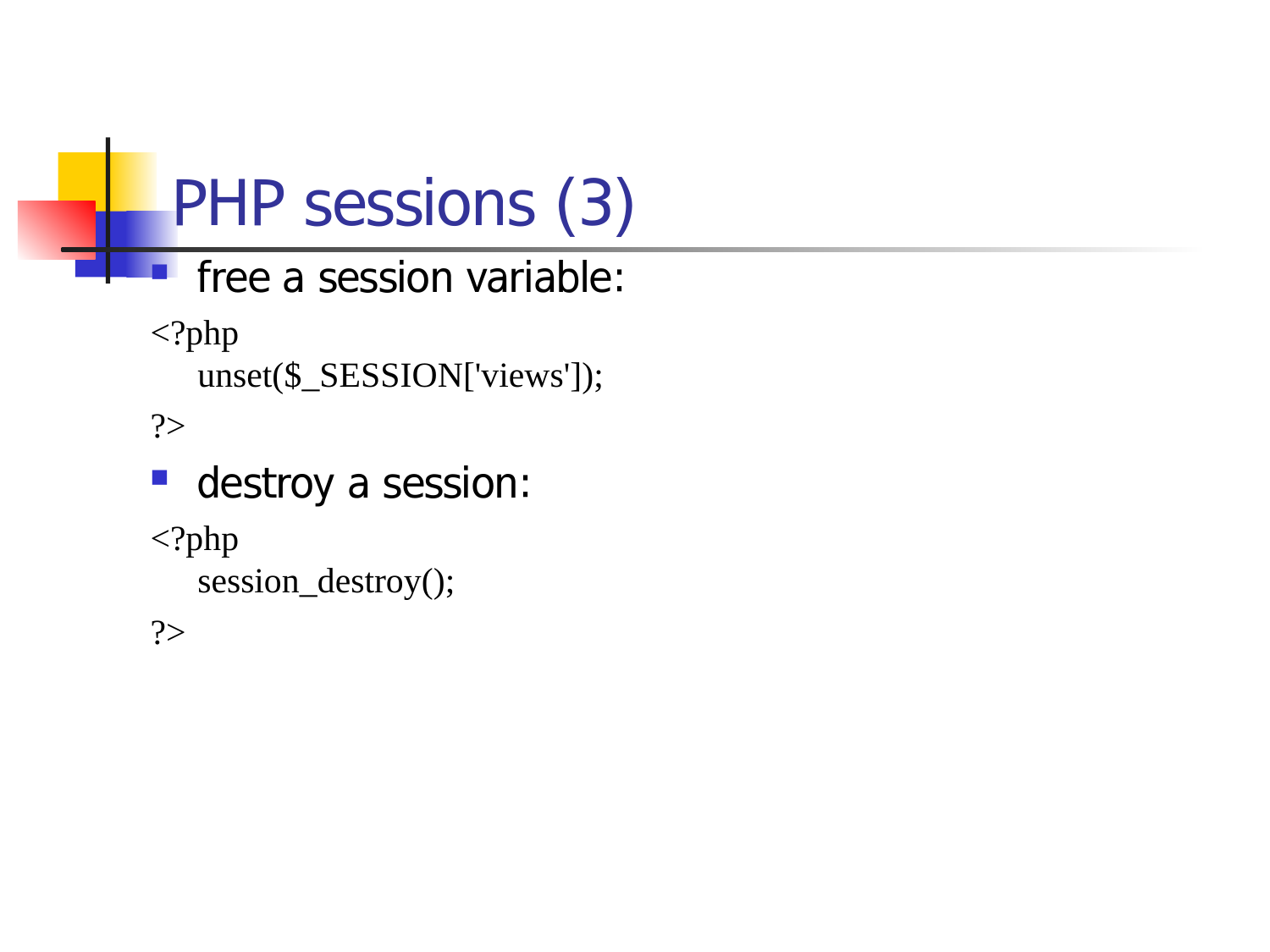

PHP sessions (3)
free a session variable:
<?php
unset($_SESSION['views']);
?>
destroy a session:
<?php
session_destroy();
?>